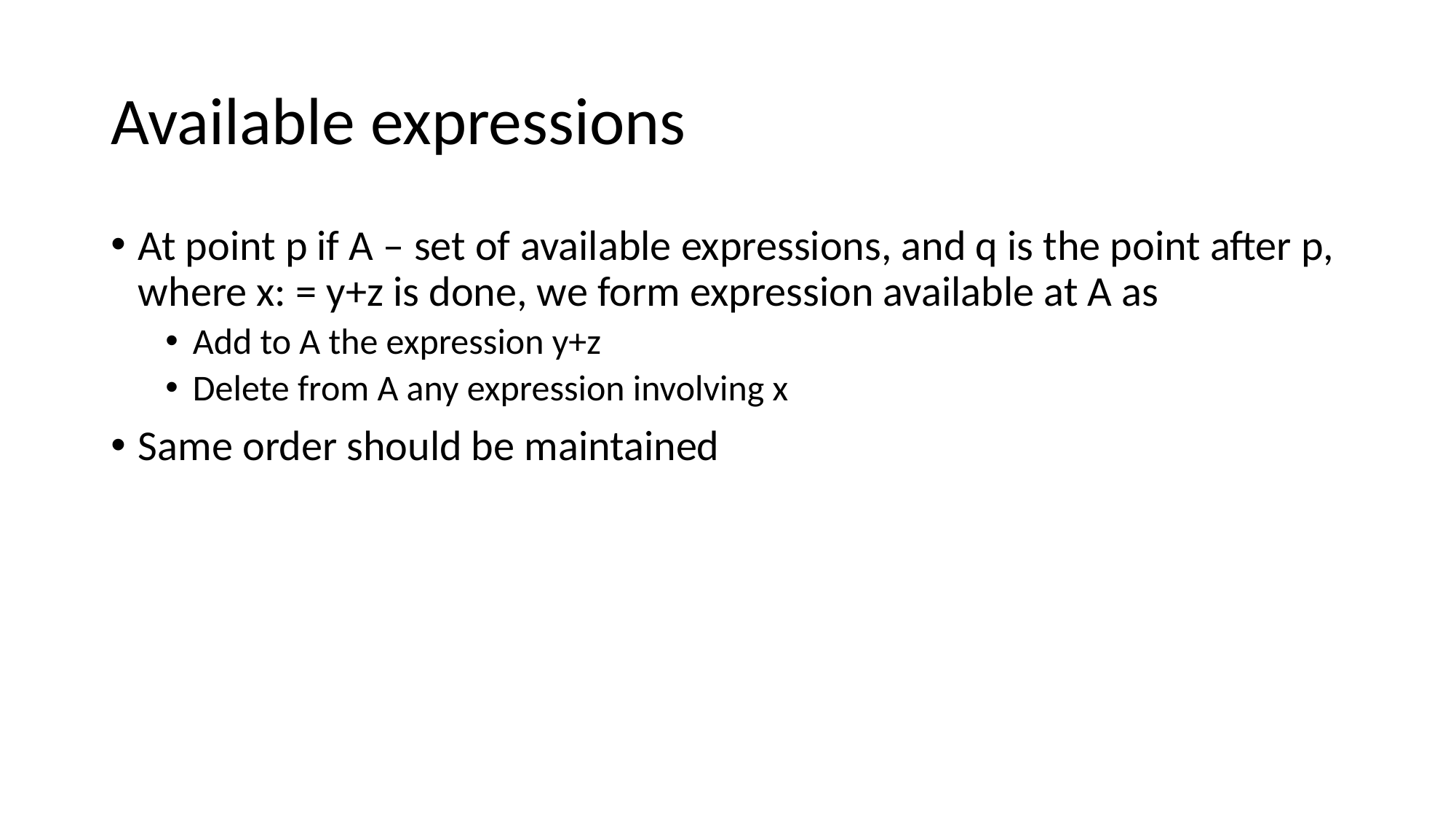

# Available expressions
At point p if A – set of available expressions, and q is the point after p, where x: = y+z is done, we form expression available at A as
Add to A the expression y+z
Delete from A any expression involving x
Same order should be maintained